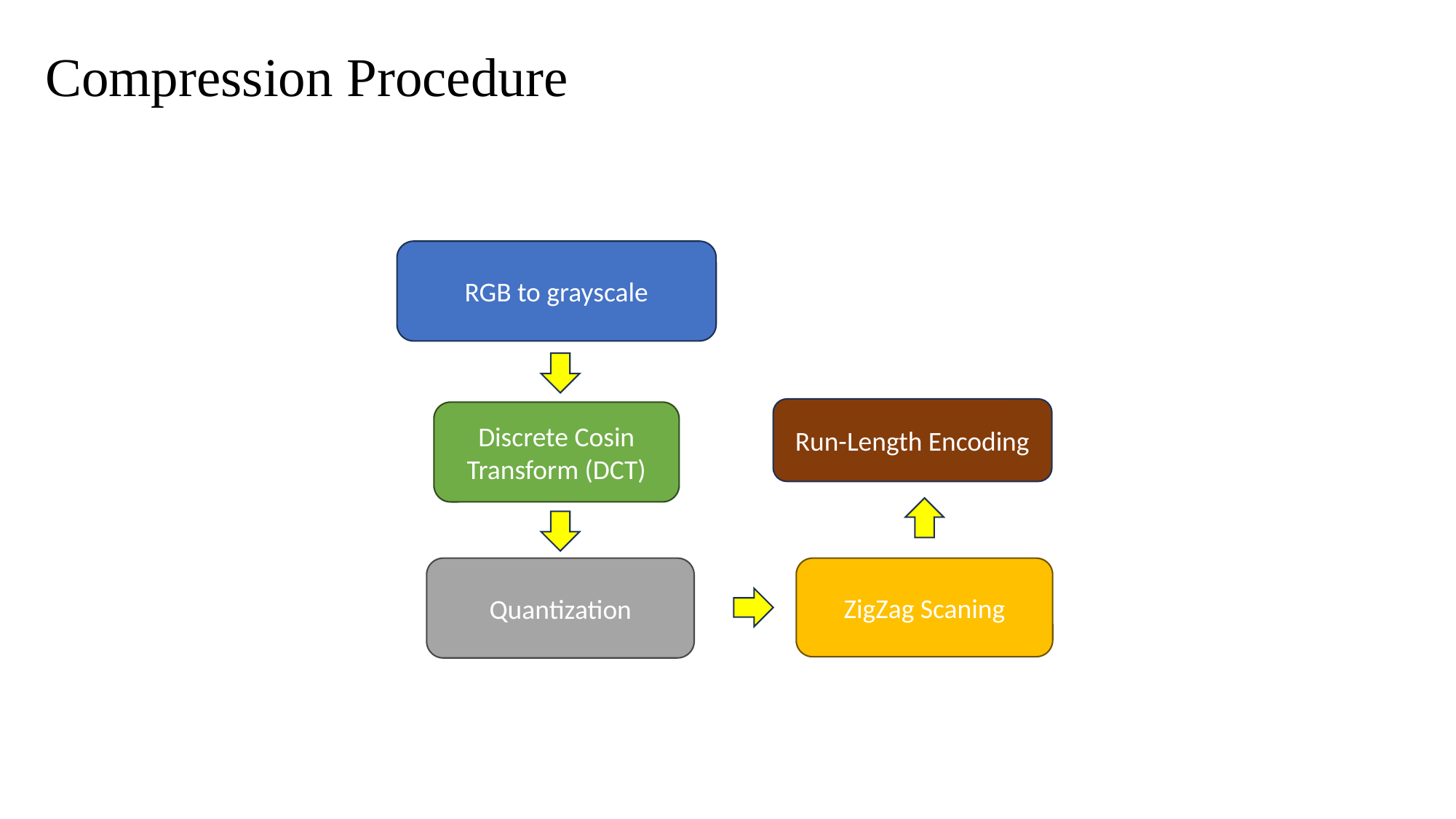

Compression Procedure
RGB to grayscale

Run-Length Encoding
Discrete Cosin Transform (DCT)

Quantization
ZigZag Scaning